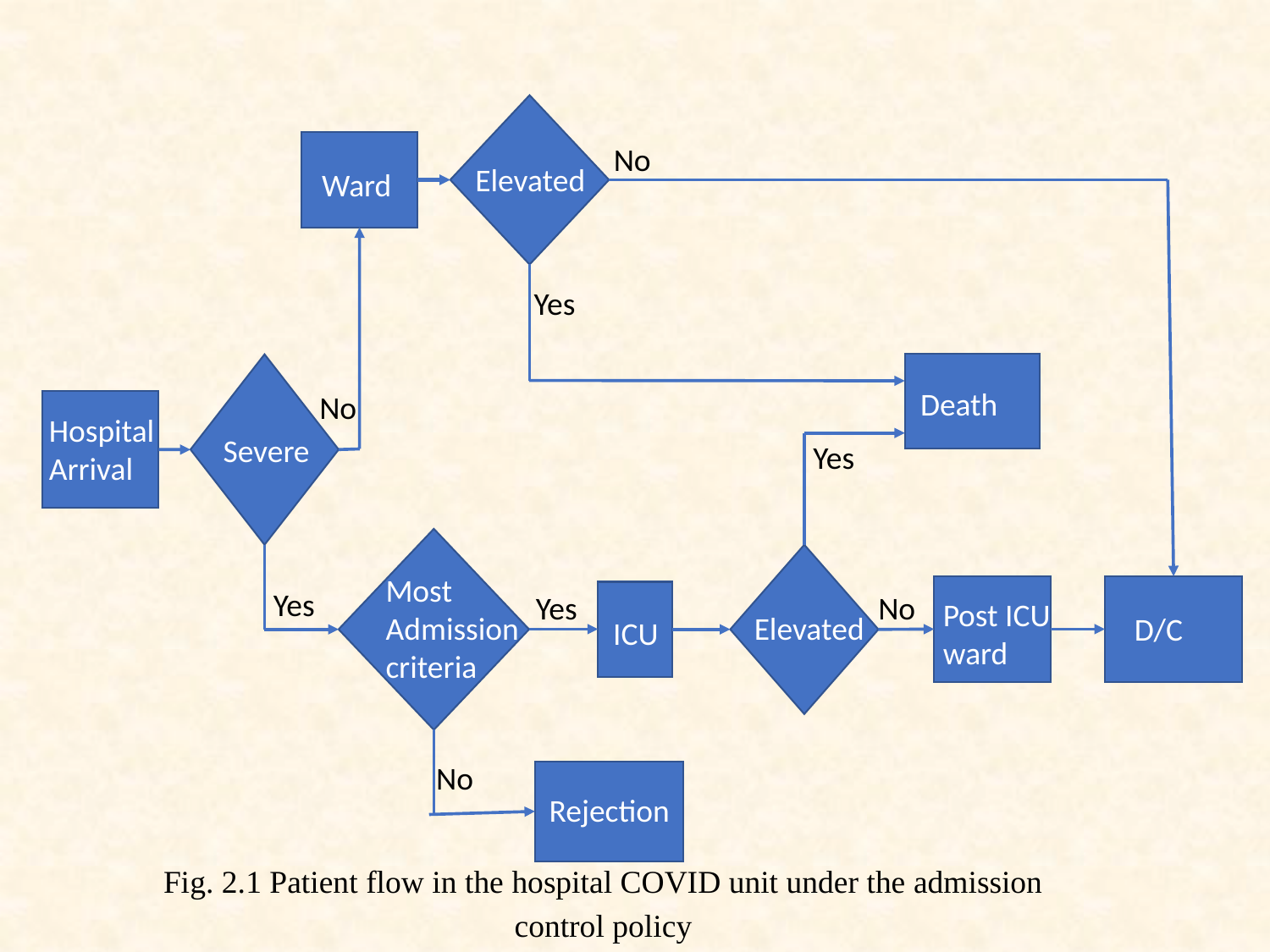

No
Elevated
Ward
Yes

Death
No

Hospital Arrival
Severe
Yes

Most
Admission criteria

Yes
Yes
No

Post ICU ward
Elevated
D/C
ICU
No

Rejection
Fig. 2.1 Patient flow in the hospital COVID unit under the admission control policy
6